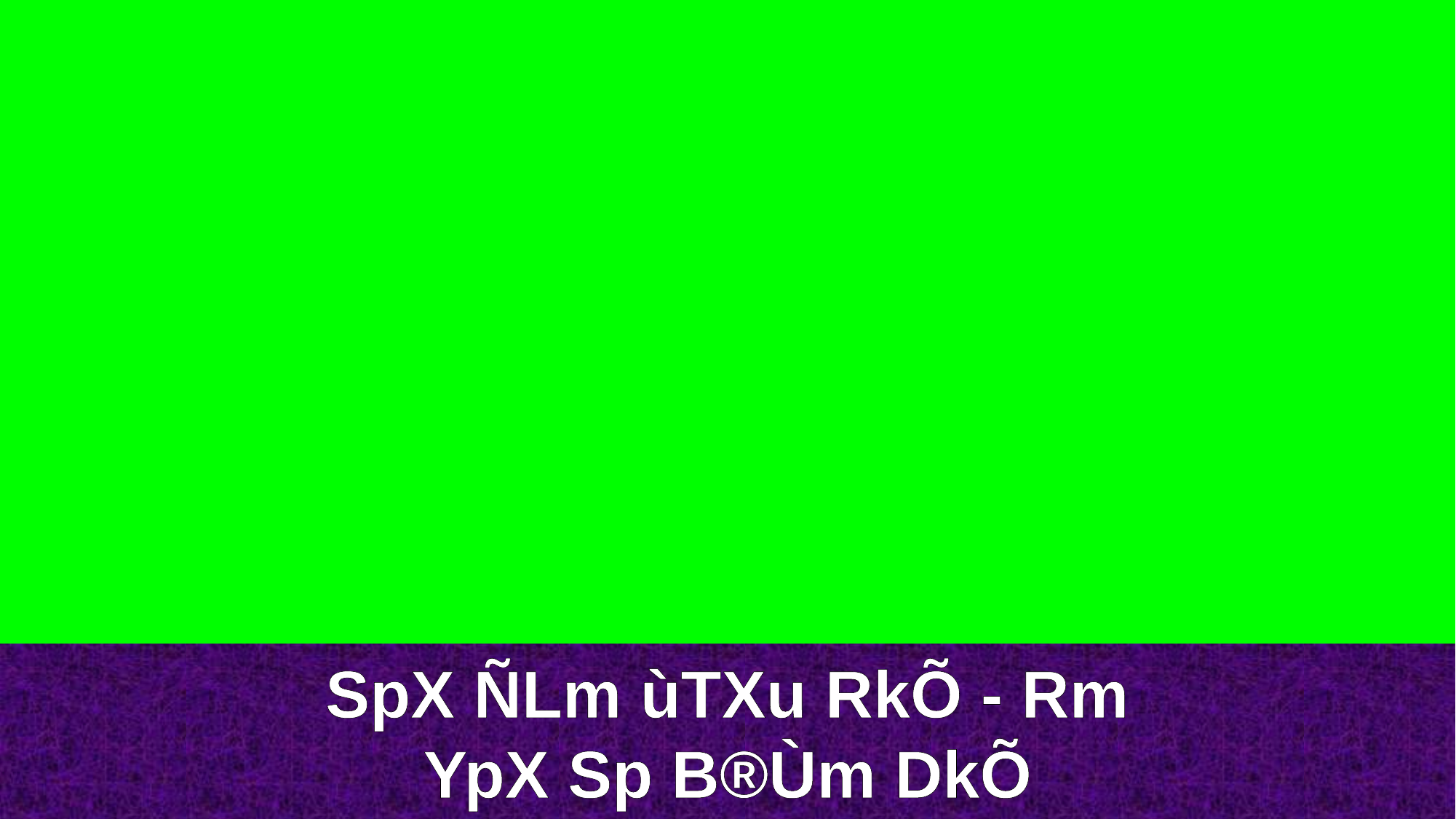

SpX ÑLm ùTXu RkÕ - Rm
YpX Sp B®Ùm DkÕ